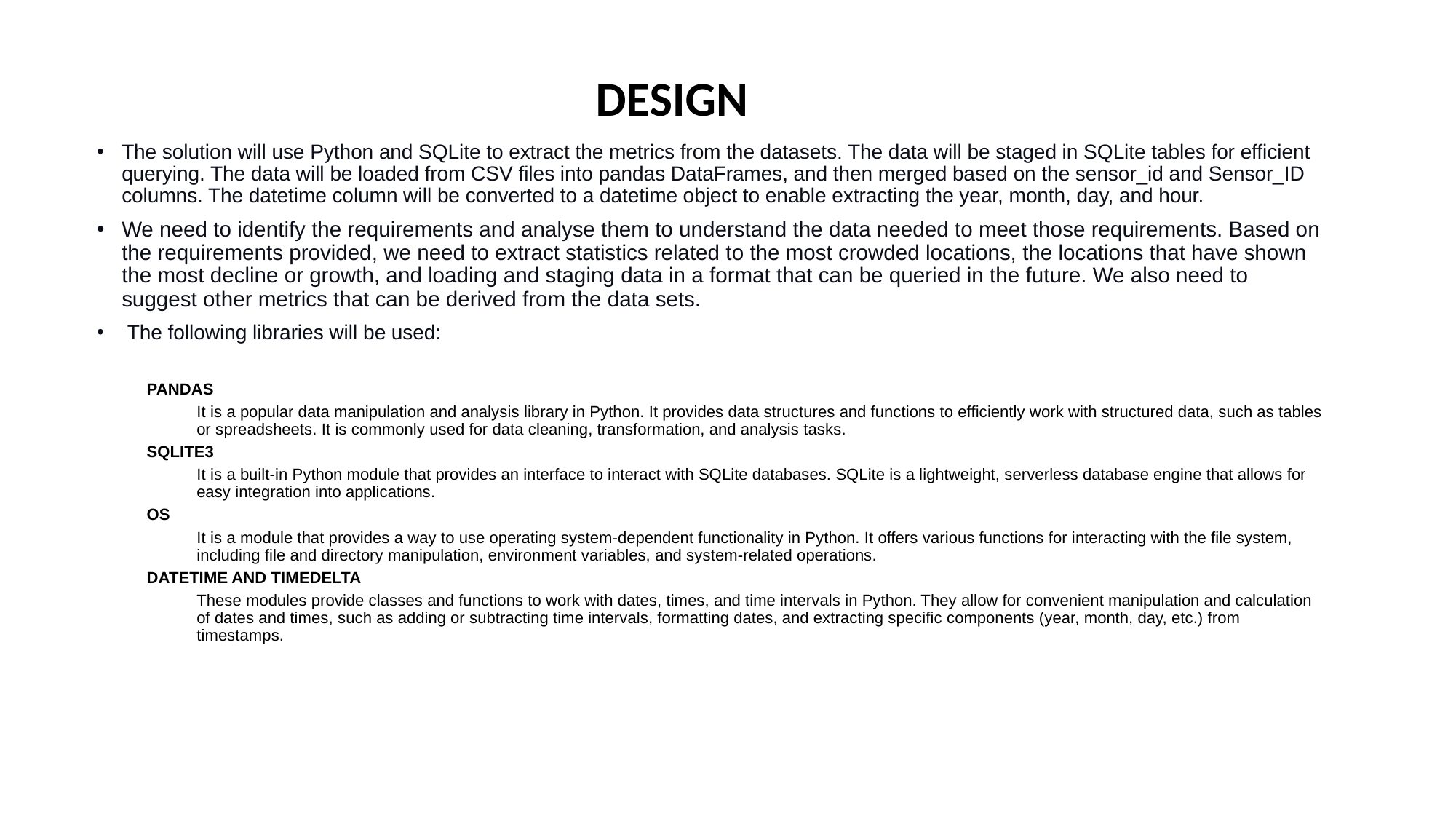

DESIGN
#
The solution will use Python and SQLite to extract the metrics from the datasets. The data will be staged in SQLite tables for efficient querying. The data will be loaded from CSV files into pandas DataFrames, and then merged based on the sensor_id and Sensor_ID columns. The datetime column will be converted to a datetime object to enable extracting the year, month, day, and hour.
We need to identify the requirements and analyse them to understand the data needed to meet those requirements. Based on the requirements provided, we need to extract statistics related to the most crowded locations, the locations that have shown the most decline or growth, and loading and staging data in a format that can be queried in the future. We also need to suggest other metrics that can be derived from the data sets.
 The following libraries will be used:

PANDAS
It is a popular data manipulation and analysis library in Python. It provides data structures and functions to efficiently work with structured data, such as tables or spreadsheets. It is commonly used for data cleaning, transformation, and analysis tasks.
SQLITE3
It is a built-in Python module that provides an interface to interact with SQLite databases. SQLite is a lightweight, serverless database engine that allows for easy integration into applications.
OS
It is a module that provides a way to use operating system-dependent functionality in Python. It offers various functions for interacting with the file system, including file and directory manipulation, environment variables, and system-related operations.
DATETIME AND TIMEDELTA
These modules provide classes and functions to work with dates, times, and time intervals in Python. They allow for convenient manipulation and calculation of dates and times, such as adding or subtracting time intervals, formatting dates, and extracting specific components (year, month, day, etc.) from timestamps.